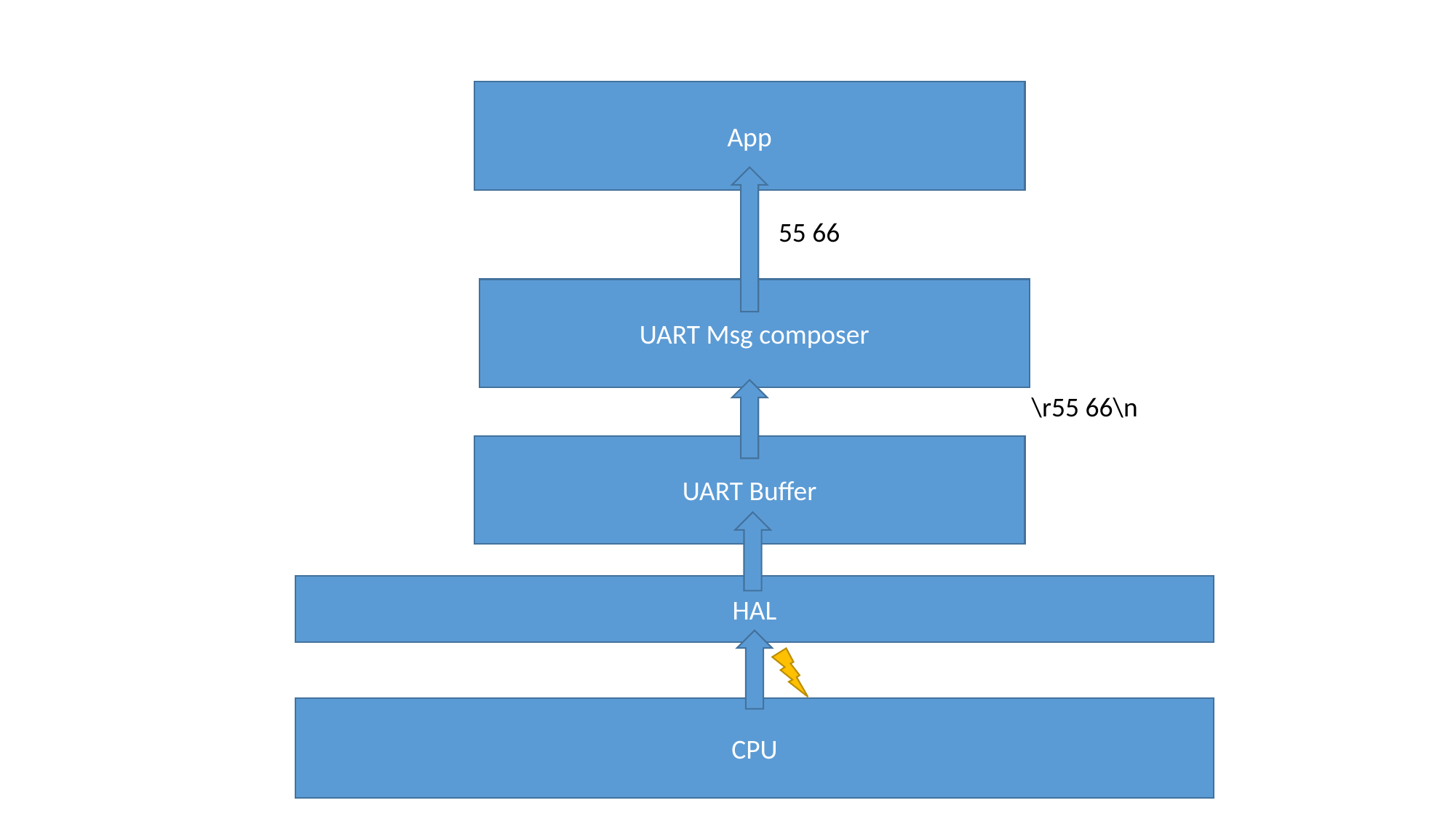

App

55 66
UART Msg composer

\r55 66\n
UART Buffer

HAL

CPU